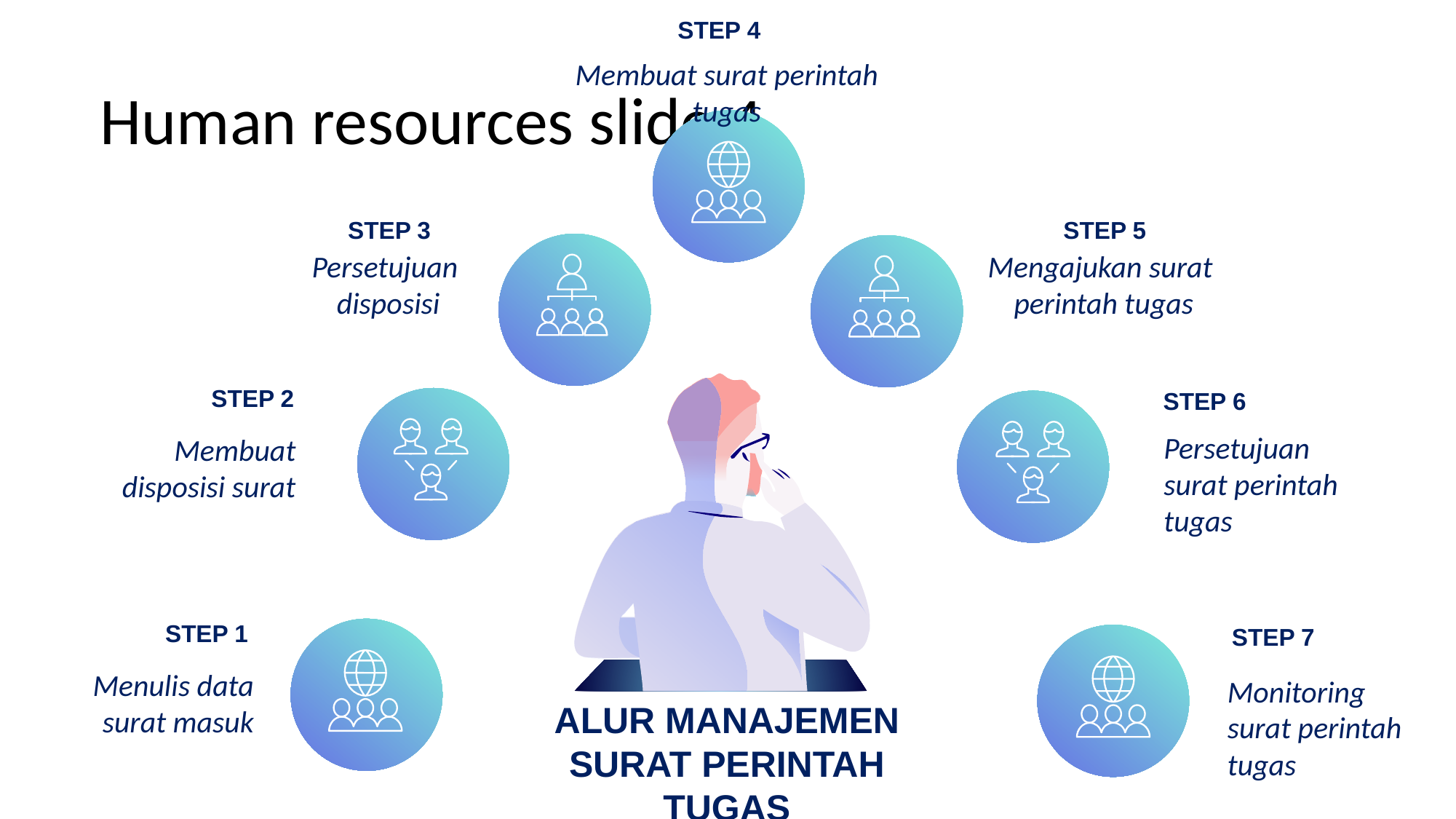

STEP 4
# Human resources slide 4
Membuat surat perintah tugas

STEP 3
Persetujuan
disposisi
STEP 5
Mengajukan surat
perintah tugas

STEP 2
Membuat disposisi surat

STEP 6
Persetujuan surat perintah tugas
STEP 1
Menulis data surat masuk

STEP 7
Monitoring surat perintah tugas

ALUR MANAJEMEN
SURAT PERINTAH TUGAS